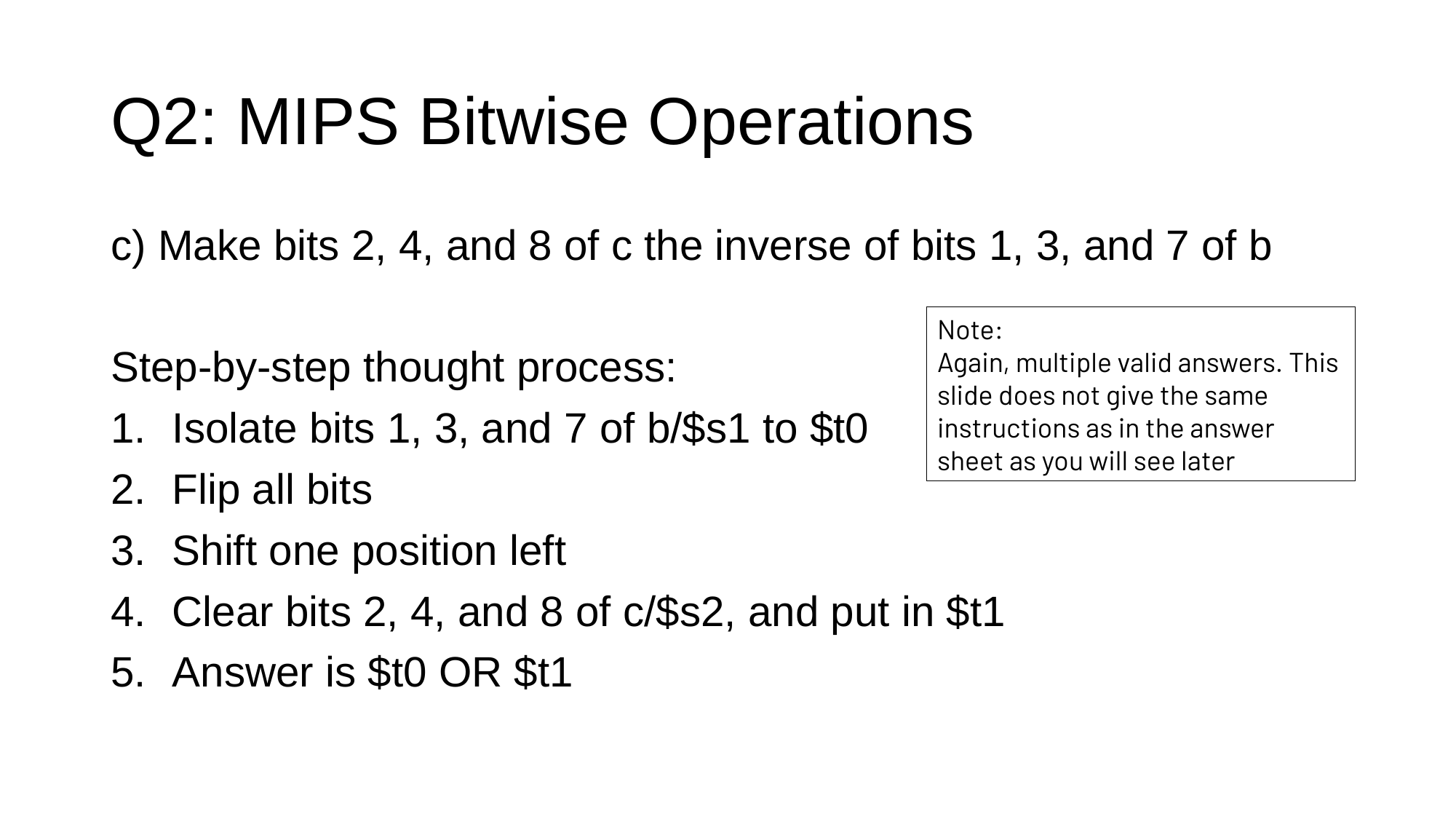

# Q2: MIPS Bitwise Operations
c) Make bits 2, 4, and 8 of c the inverse of bits 1, 3, and 7 of b

Step-by-step thought process:
Isolate bits 1, 3, and 7 of b/$s1 to $t0
Flip all bits
Shift one position left
Clear bits 2, 4, and 8 of c/$s2, and put in $t1
Answer is $t0 OR $t1
Note:
Again, multiple valid answers. This slide does not give the same instructions as in the answer sheet as you will see later